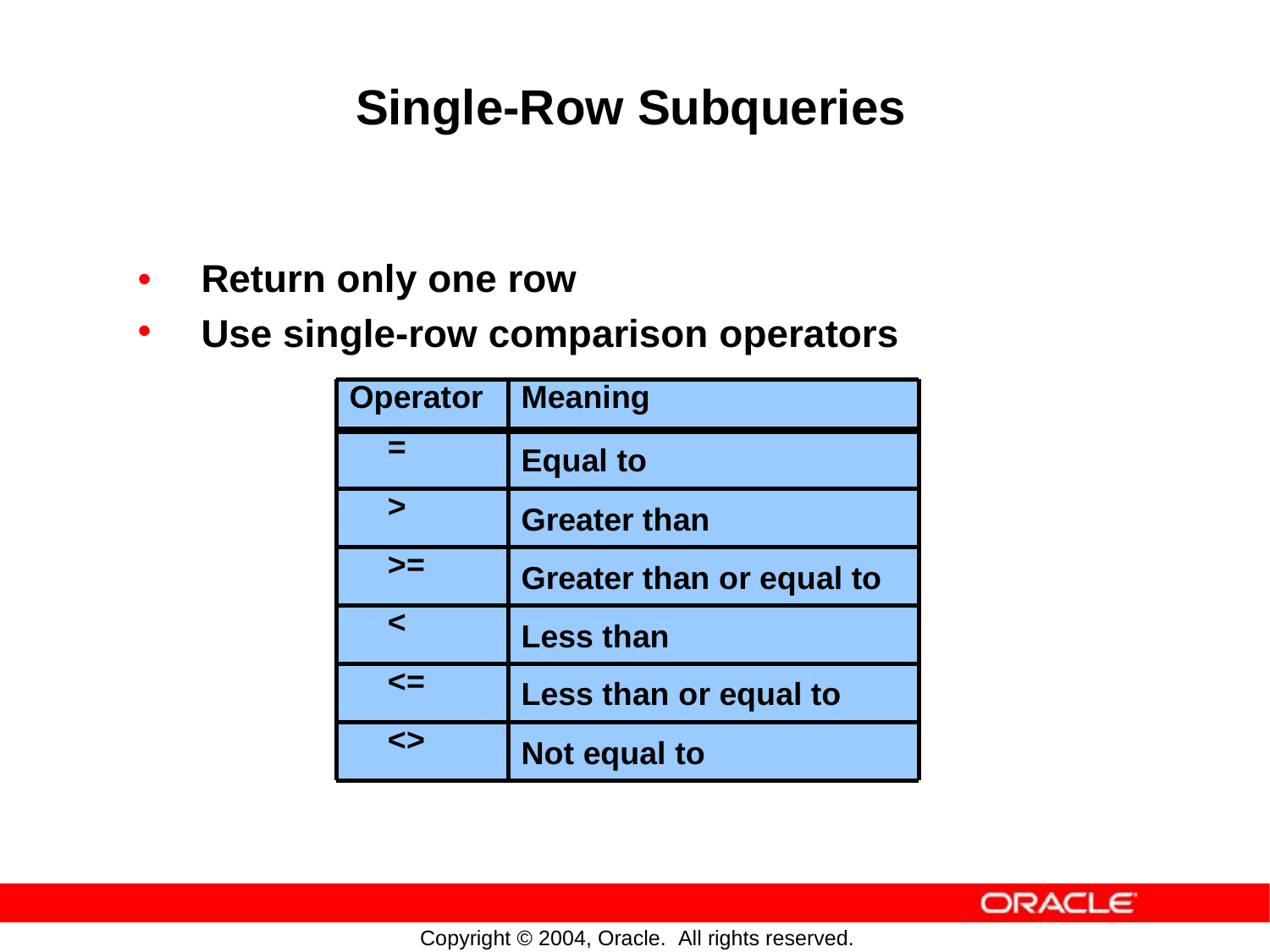

Single-Row Subqueries
•
•
Return only one row
Use
single-row
comparison
operators

Operator

Meaning

=

Equal to

>

Greater than

>=

Greater than or equal to

<

Less than

<=

Less than or equal to

<>

Not equal to

Copyright © 2004, Oracle.  All rights reserved.